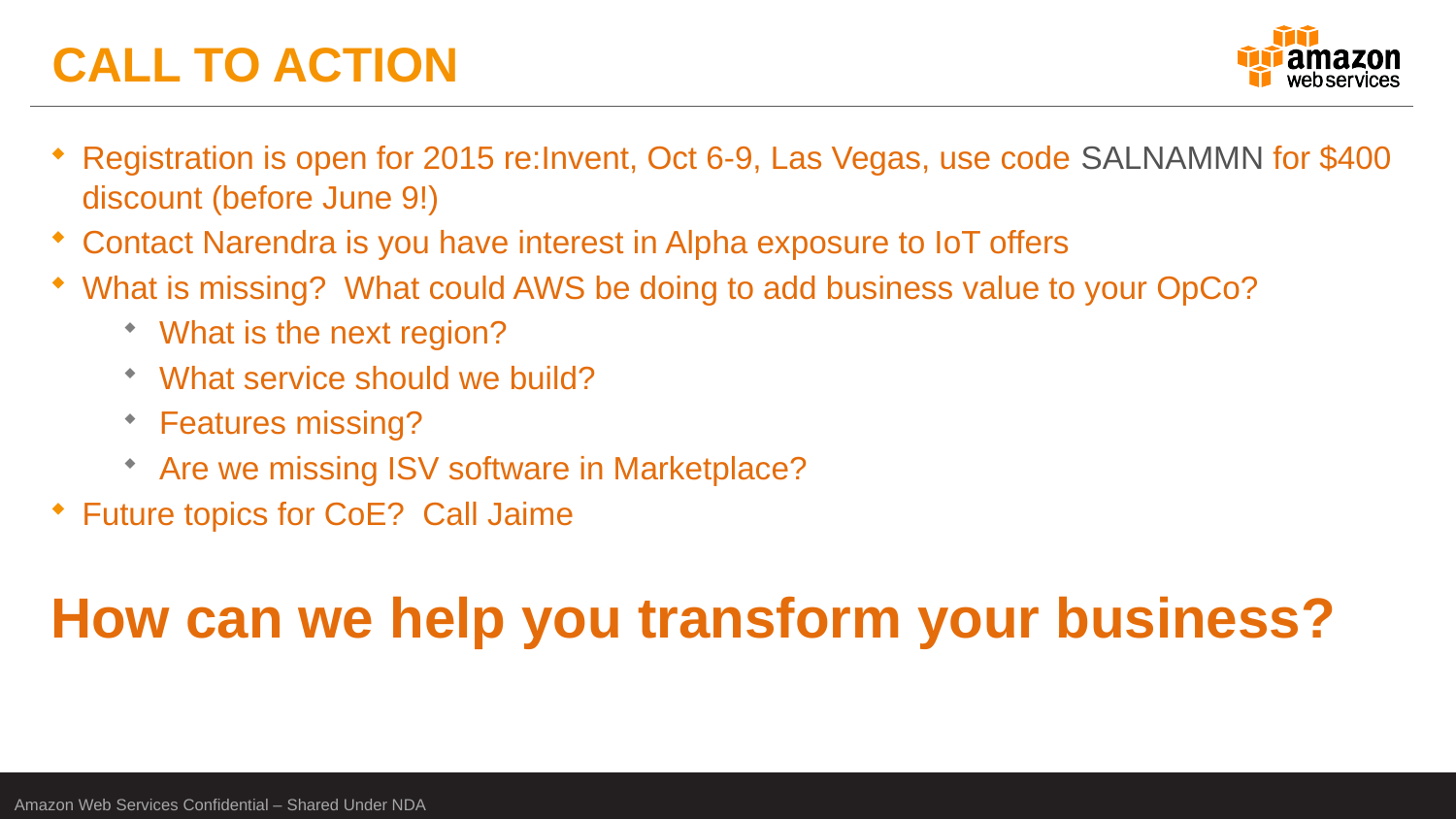

# CALL TO ACTION
Registration is open for 2015 re:Invent, Oct 6-9, Las Vegas, use code SALNAMMN for $400 discount (before June 9!)
Contact Narendra is you have interest in Alpha exposure to IoT offers
What is missing?  What could AWS be doing to add business value to your OpCo?
What is the next region?
What service should we build?
Features missing?
Are we missing ISV software in Marketplace?
Future topics for CoE?  Call Jaime
How can we help you transform your business?